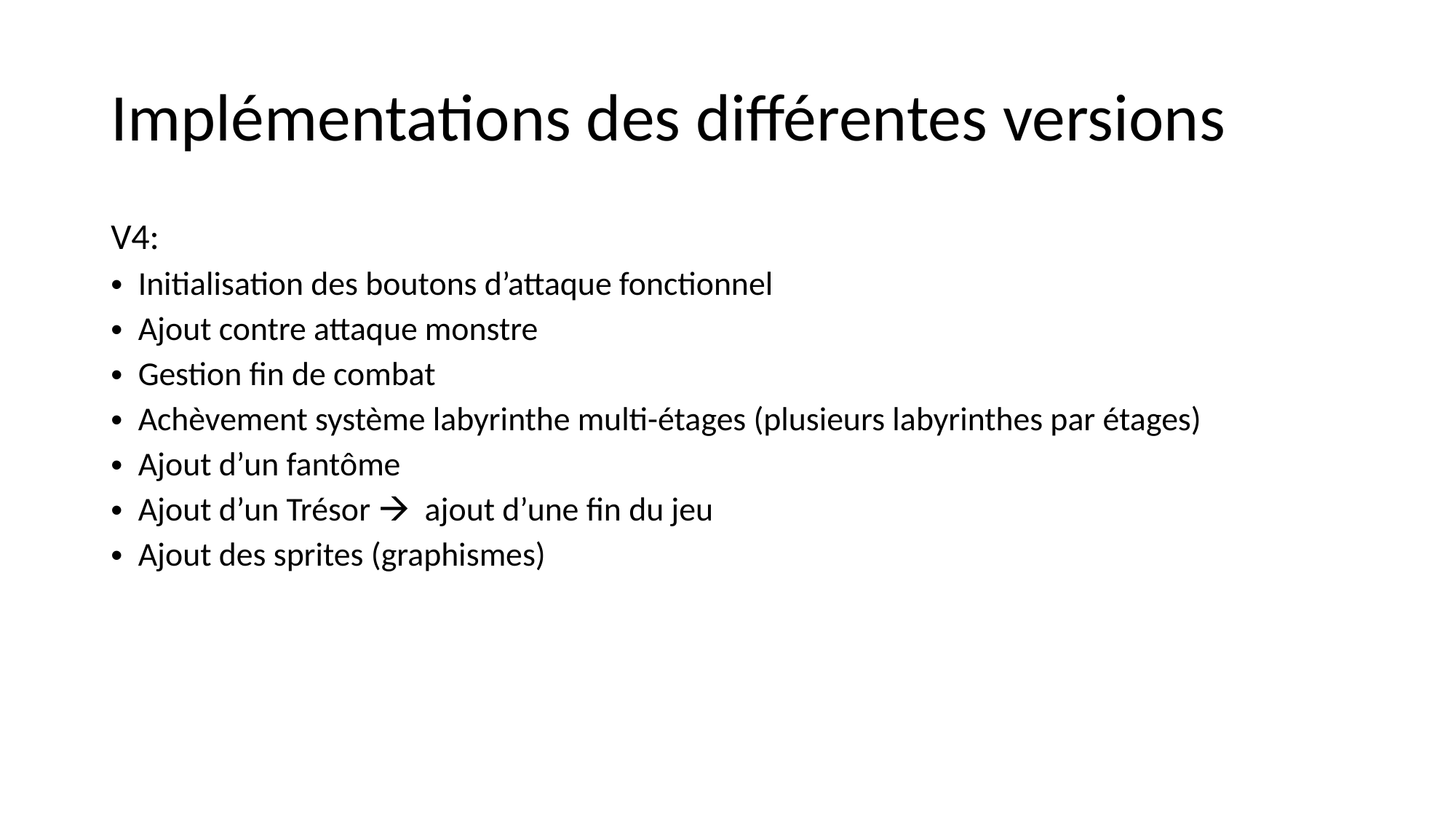

Implémentations des différentes versions
V4:
Initialisation des boutons d’attaque fonctionnel
Ajout contre attaque monstre
Gestion fin de combat
Achèvement système labyrinthe multi-étages (plusieurs labyrinthes par étages)
Ajout d’un fantôme
Ajout d’un Trésor 🡪  ajout d’une fin du jeu
Ajout des sprites (graphismes)